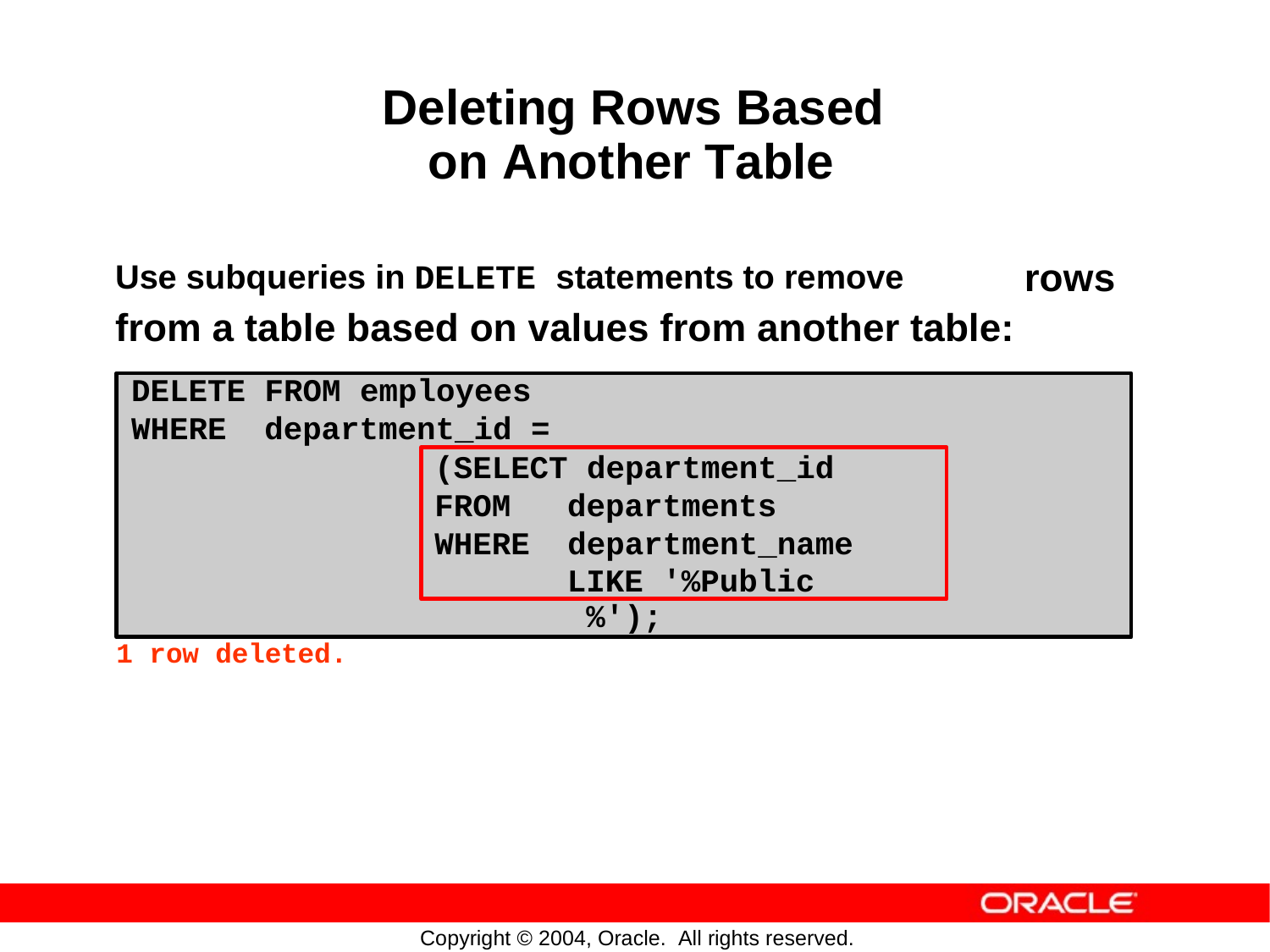

Deleting Rows Based
on Another Table
Use subqueries in DELETE statements to remove
rows
from
a
table
based
on
values
from
another
table:

DELETE FROM employees
WHERE department_id =
(SELECT department_id
FROM  departments
WHERE department_name
LIKE '%Public%');
1 row deleted.

Copyright © 2004, Oracle.  All rights reserved.